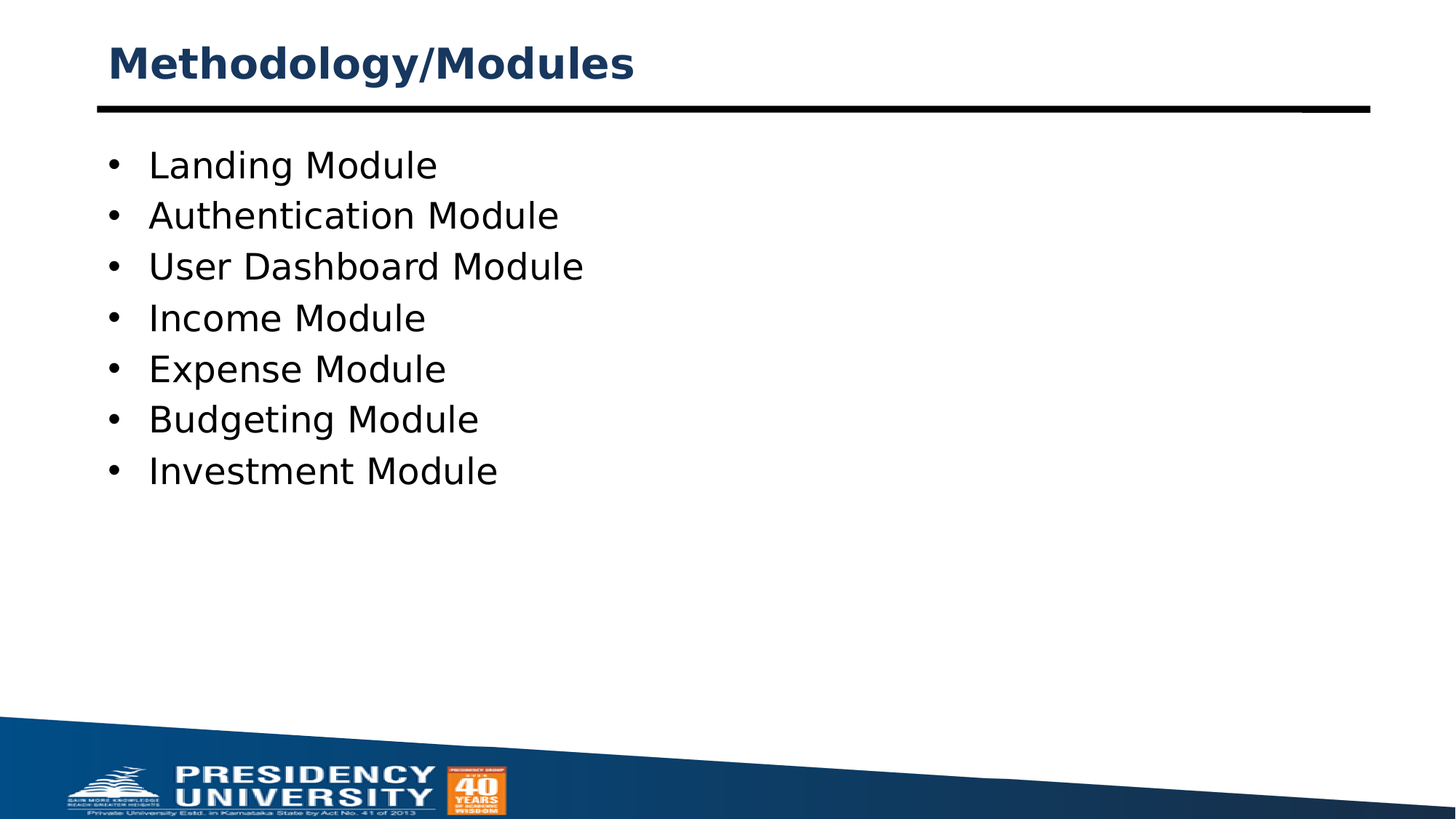

# Methodology/Modules
Landing Module
Authentication Module
User Dashboard Module
Income Module
Expense Module
Budgeting Module
Investment Module